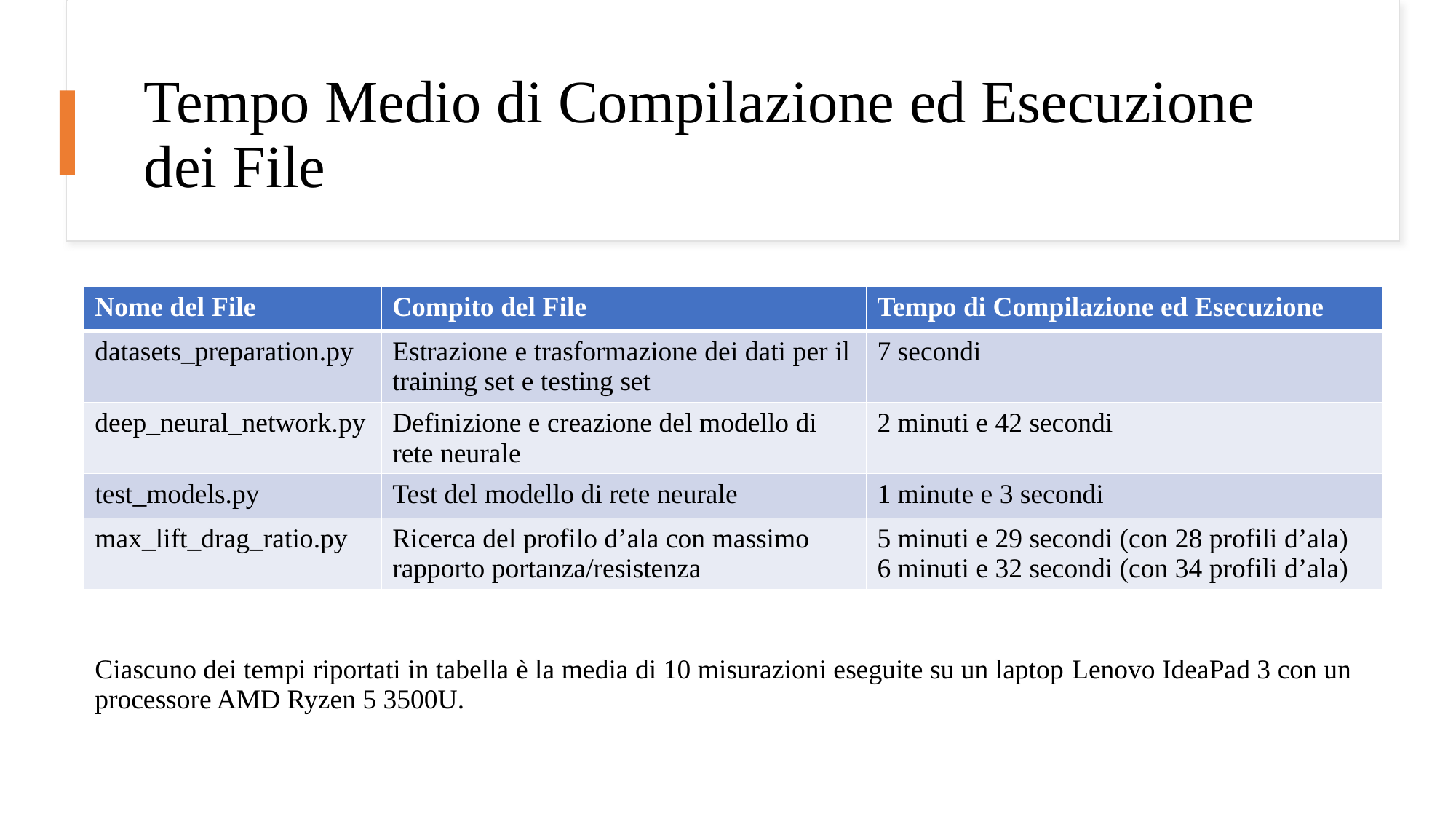

# Tempo Medio di Compilazione ed Esecuzione dei File

| Nome del File | Compito del File | Tempo di Compilazione ed Esecuzione |
| --- | --- | --- |
| datasets\_preparation.py | Estrazione e trasformazione dei dati per il training set e testing set | 7 secondi |
| deep\_neural\_network.py | Definizione e creazione del modello di rete neurale | 2 minuti e 42 secondi |
| test\_models.py | Test del modello di rete neurale | 1 minute e 3 secondi |
| max\_lift\_drag\_ratio.py | Ricerca del profilo d’ala con massimo rapporto portanza/resistenza | 5 minuti e 29 secondi (con 28 profili d’ala) 6 minuti e 32 secondi (con 34 profili d’ala) |
Ciascuno dei tempi riportati in tabella è la media di 10 misurazioni eseguite su un laptop Lenovo IdeaPad 3 con un processore AMD Ryzen 5 3500U.